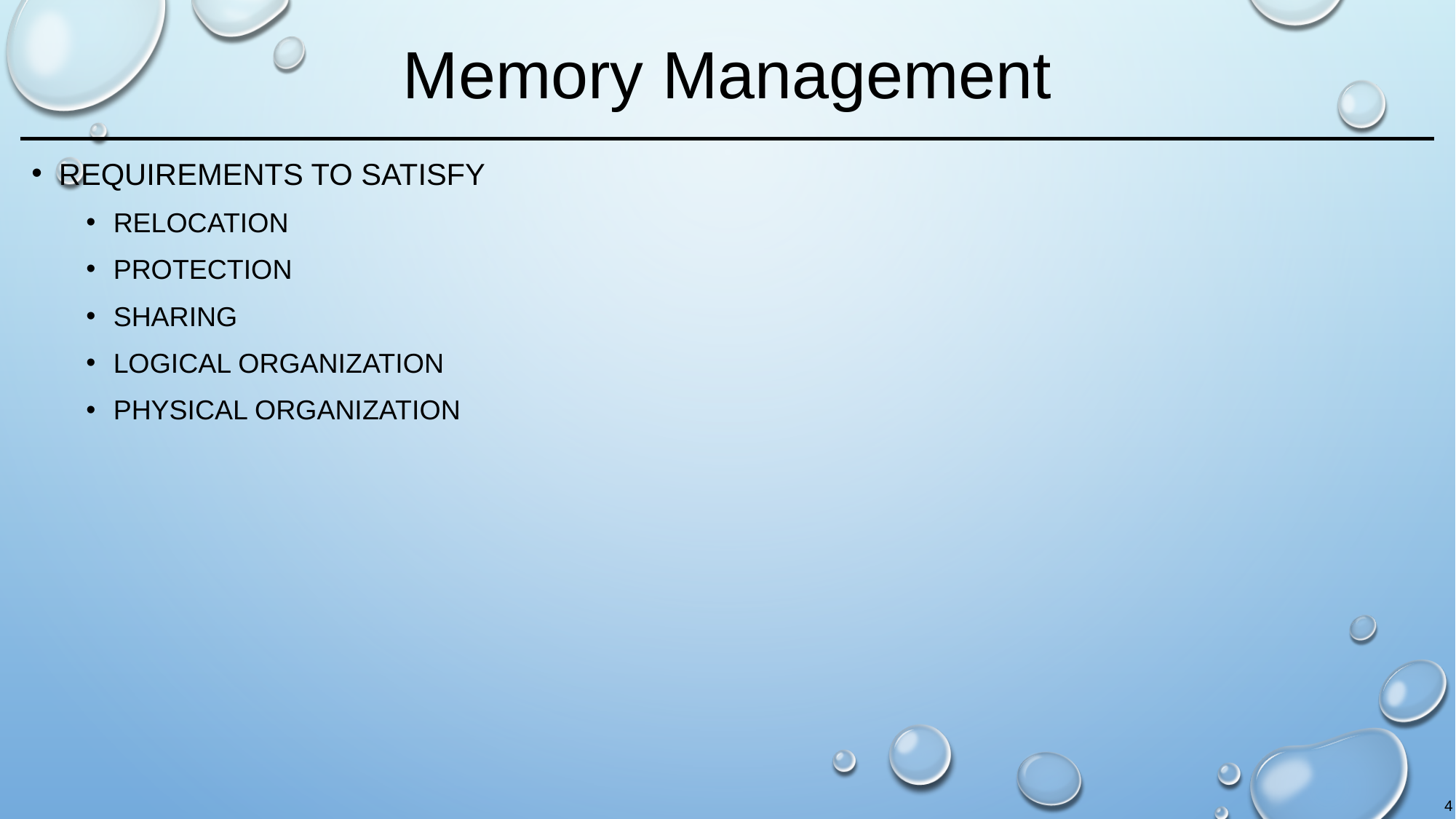

# Memory Management
Requirements to satisfy
Relocation
Protection
Sharing
Logical organization
Physical organization
4